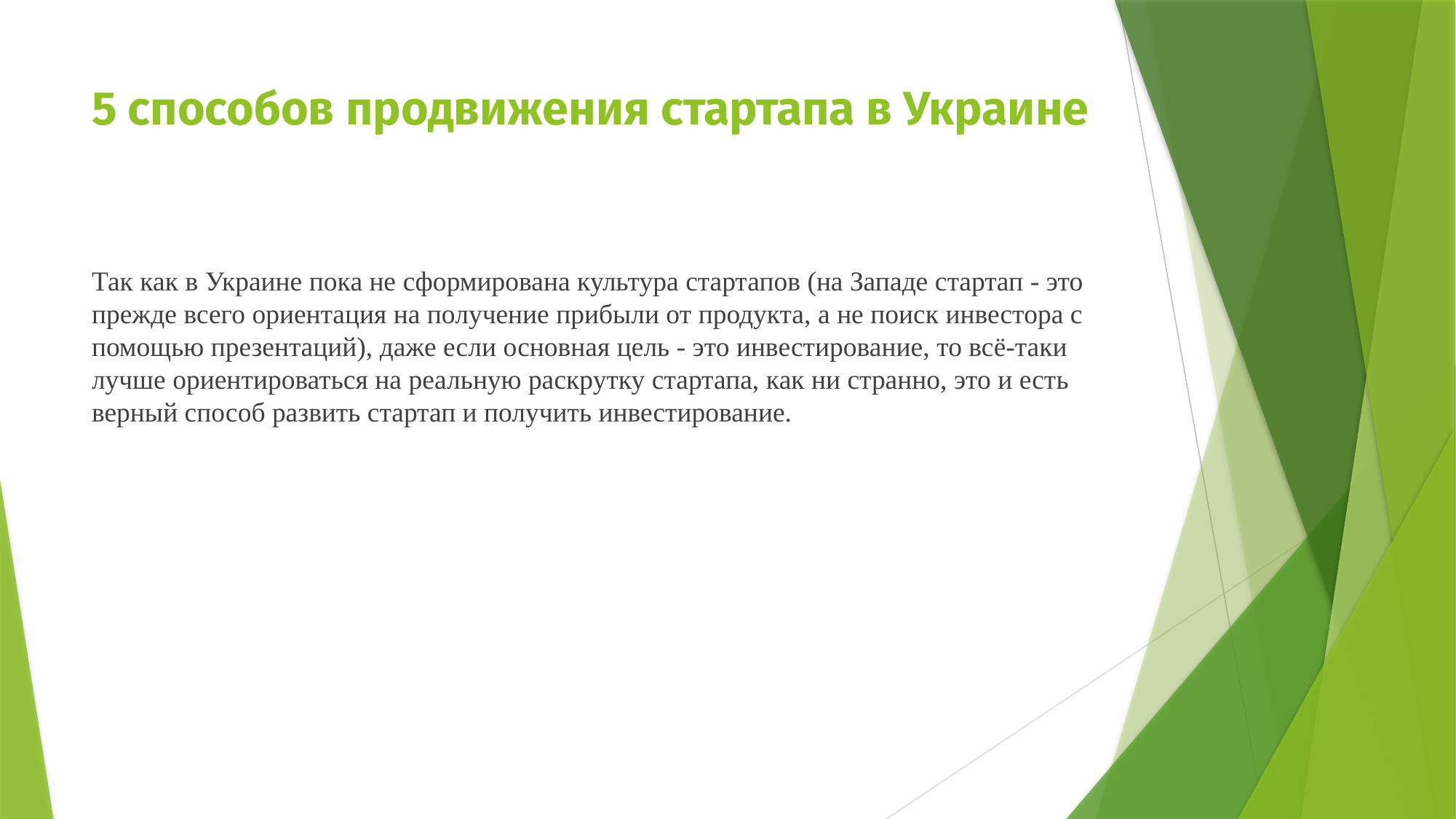

# 5 способов продвижения стартапа в Украине
Так как в Украине пока не сформирована культура стартапов (на Западе стартап - это прежде всего ориентация на получение прибыли от продукта, а не поиск инвестора с помощью презентаций), даже если основная цель - это инвестирование, то всё-таки лучше ориентироваться на реальную раскрутку стартапа, как ни странно, это и есть верный способ развить стартап и получить инвестирование.